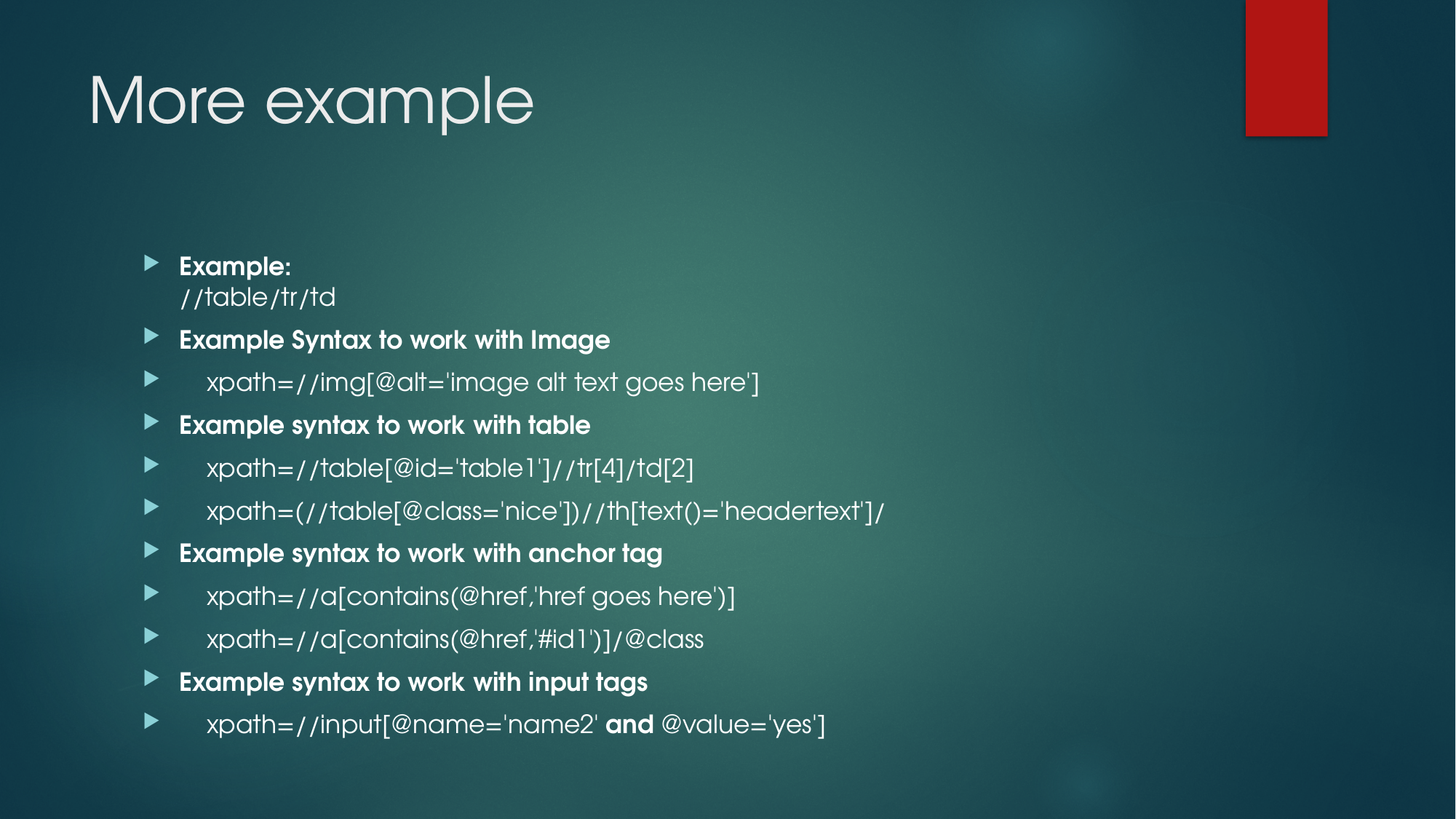

# More example
Example:
//table/tr/td
Example Syntax to work with Image
    xpath=//img[@alt='image alt text goes here']
Example syntax to work with table
    xpath=//table[@id='table1']//tr[4]/td[2]
    xpath=(//table[@class='nice'])//th[text()='headertext']/
Example syntax to work with anchor tag
    xpath=//a[contains(@href,'href goes here')]
    xpath=//a[contains(@href,'#id1')]/@class
Example syntax to work with input tags
    xpath=//input[@name='name2' and @value='yes']